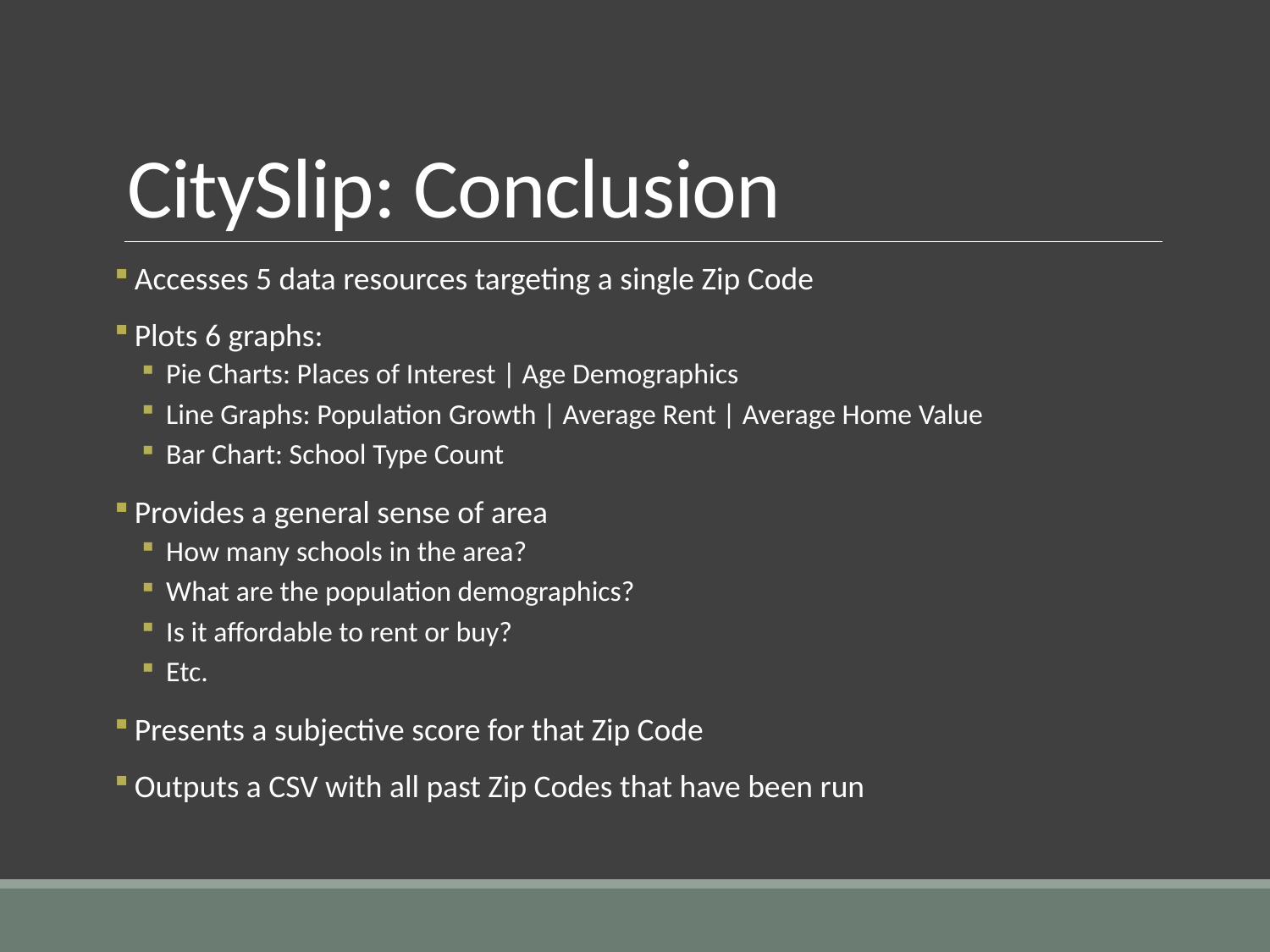

# CitySlip: Conclusion
 Accesses 5 data resources targeting a single Zip Code
 Plots 6 graphs:
Pie Charts: Places of Interest | Age Demographics
Line Graphs: Population Growth | Average Rent | Average Home Value
Bar Chart: School Type Count
 Provides a general sense of area
How many schools in the area?
What are the population demographics?
Is it affordable to rent or buy?
Etc.
 Presents a subjective score for that Zip Code
 Outputs a CSV with all past Zip Codes that have been run